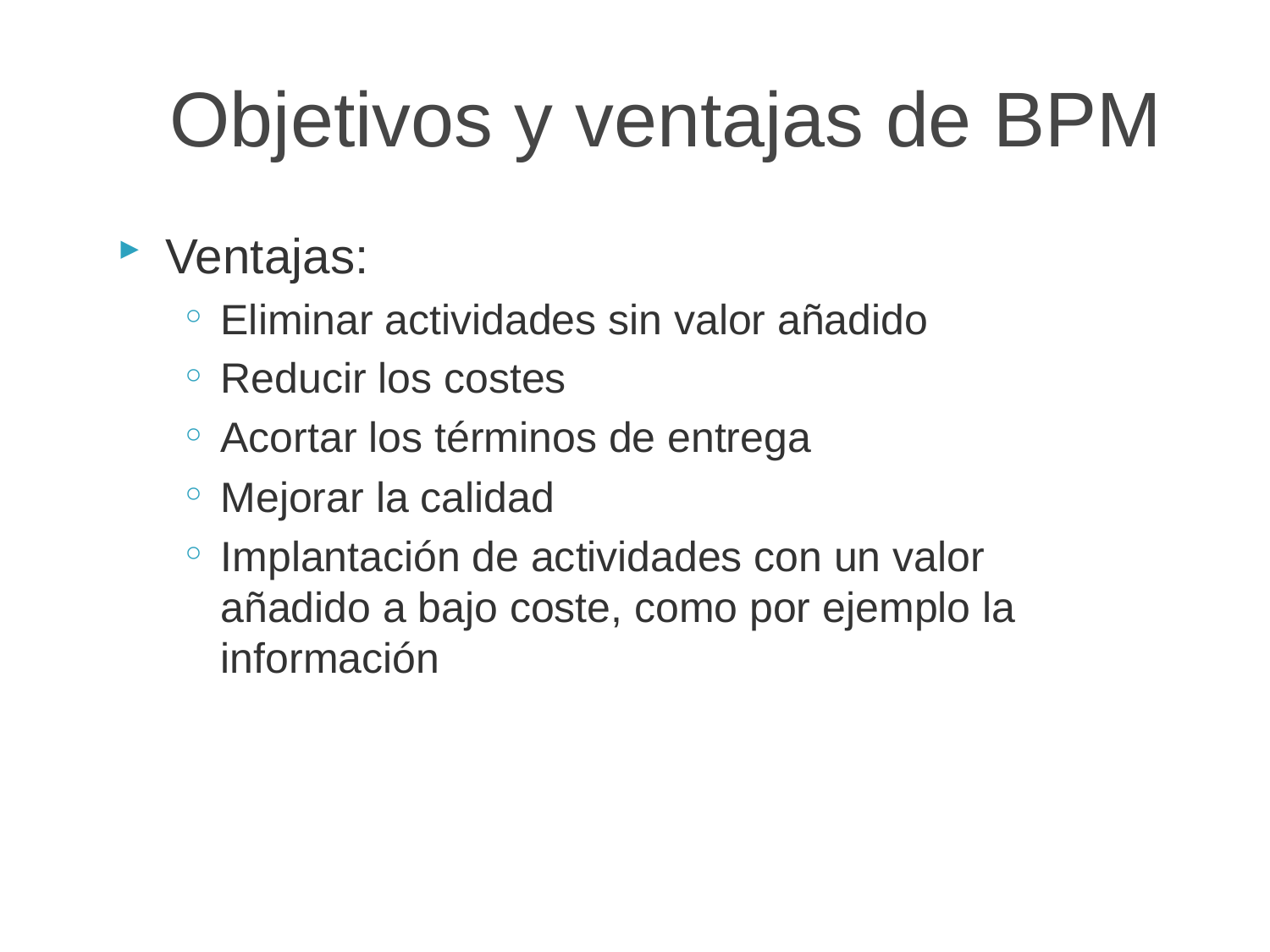

# Objetivos y ventajas de BPM
Ventajas:
Eliminar actividades sin valor añadido
Reducir los costes
Acortar los términos de entrega
Mejorar la calidad
Implantación de actividades con un valor añadido a bajo coste, como por ejemplo la información